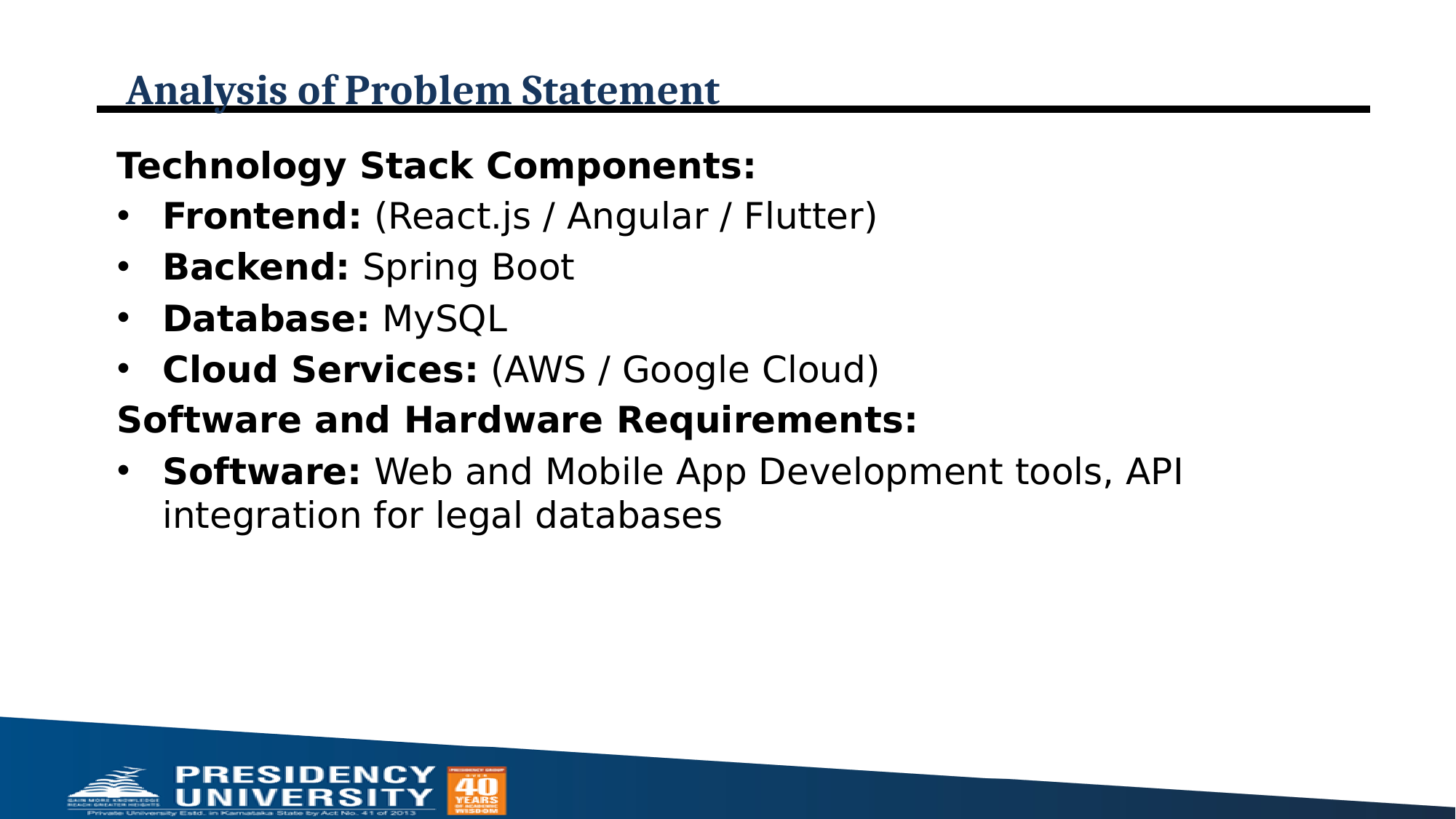

# Analysis of Problem Statement
Technology Stack Components:
Frontend: (React.js / Angular / Flutter)
Backend: Spring Boot
Database: MySQL
Cloud Services: (AWS / Google Cloud)
Software and Hardware Requirements:
Software: Web and Mobile App Development tools, API integration for legal databases